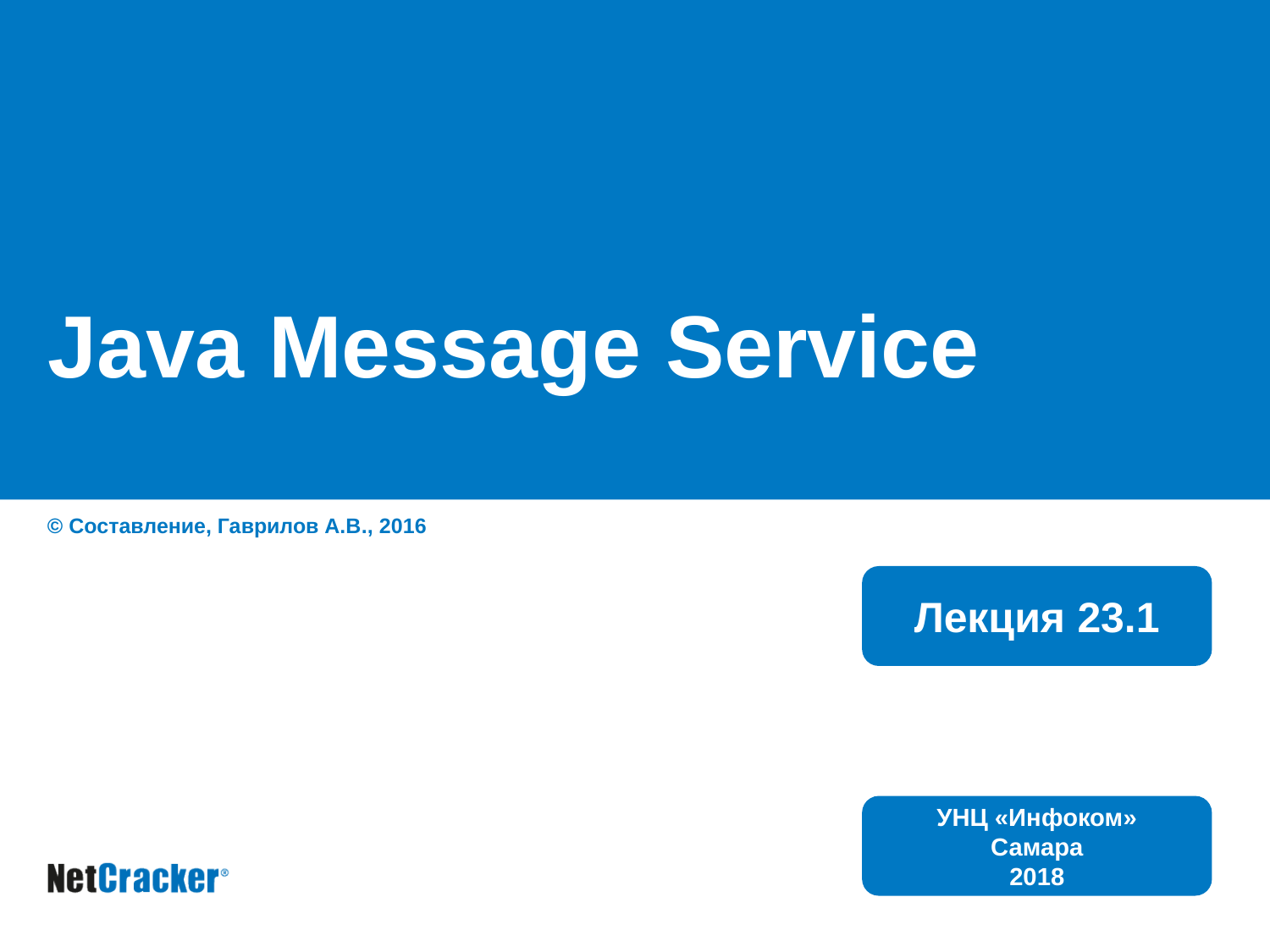

# Java Message Service
© Составление, Гаврилов А.В., 2016
Лекция 23.1
УНЦ «Инфоком»
Самара
2018